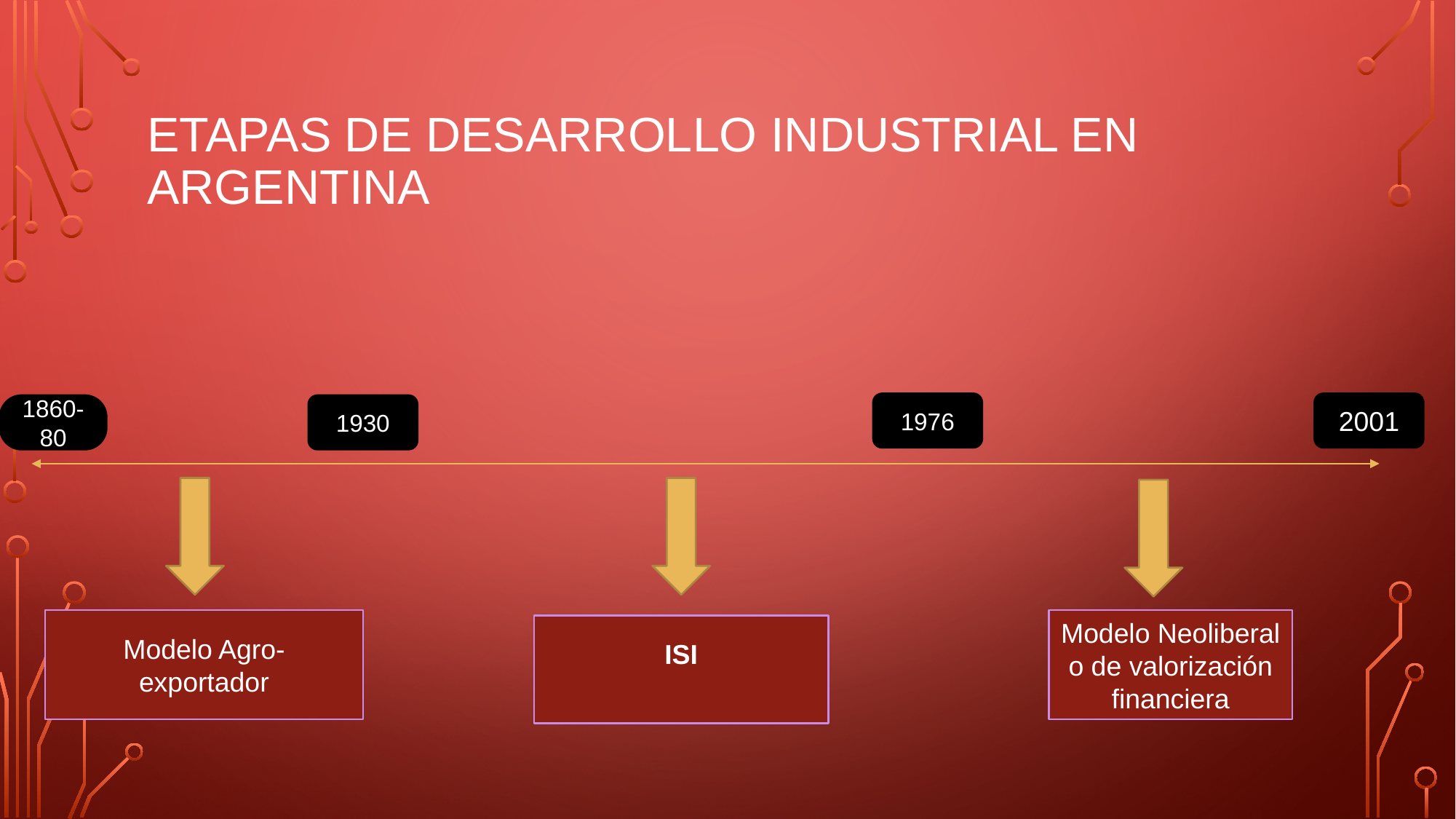

# Etapas de desarrollo industrial en argentina
1976
2001
1860-80
1930

Modelo Neoliberal o de valorización financiera
Modelo Agro- exportador
ISI